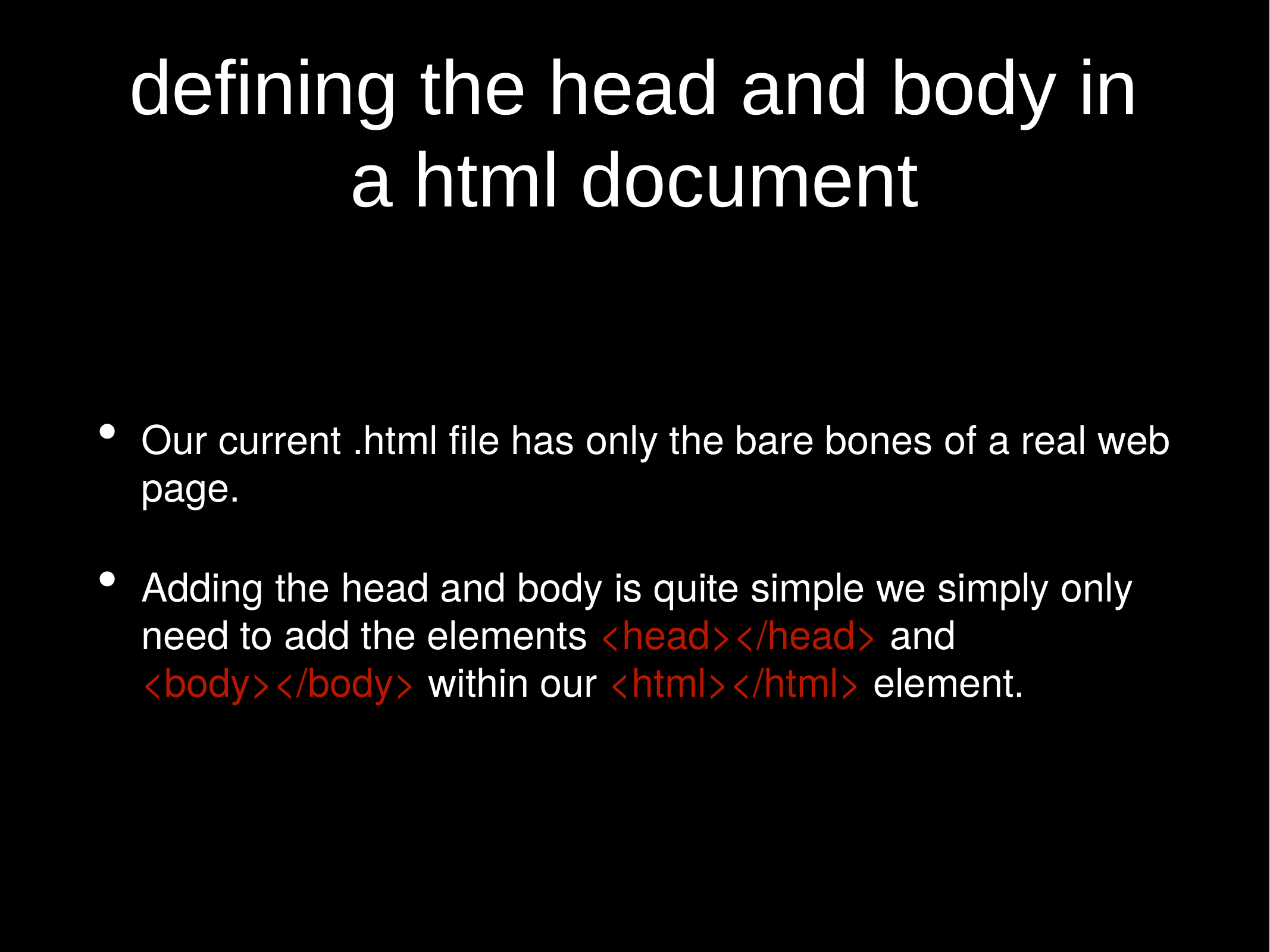

# defining the head and body in a html document
Our current .html file has only the bare bones of a real web page.
Adding the head and body is quite simple we simply only need to add the elements <head></head> and <body></body> within our <html></html> element.